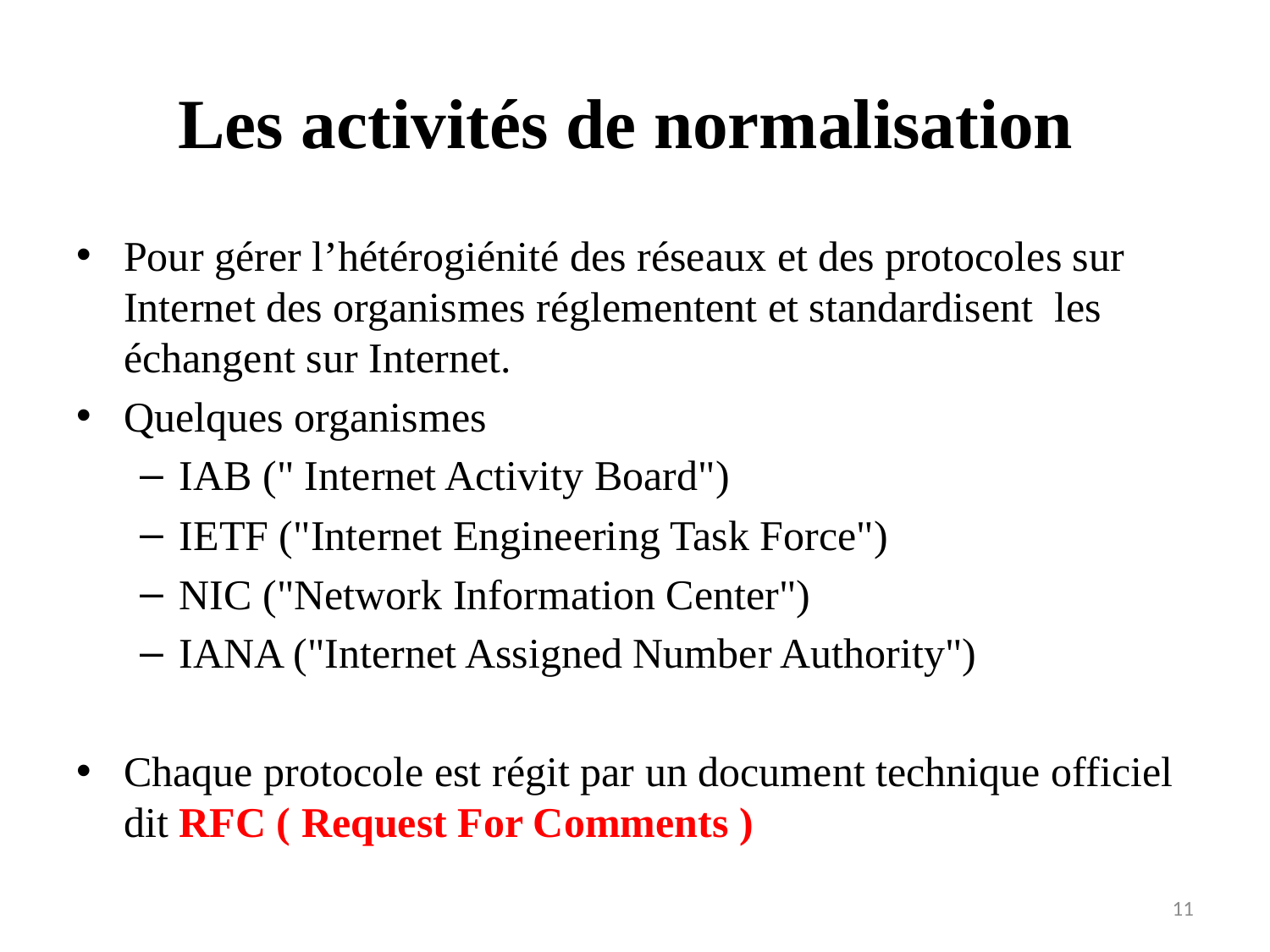

# Les activités de normalisation
Pour gérer l’hétérogiénité des réseaux et des protocoles sur Internet des organismes réglementent et standardisent  les échangent sur Internet.
Quelques organismes
IAB (" Internet Activity Board")
IETF ("Internet Engineering Task Force")
NIC ("Network Information Center")
IANA ("Internet Assigned Number Authority")

Chaque protocole est régit par un document technique officiel dit RFC ( Request For Comments )

11